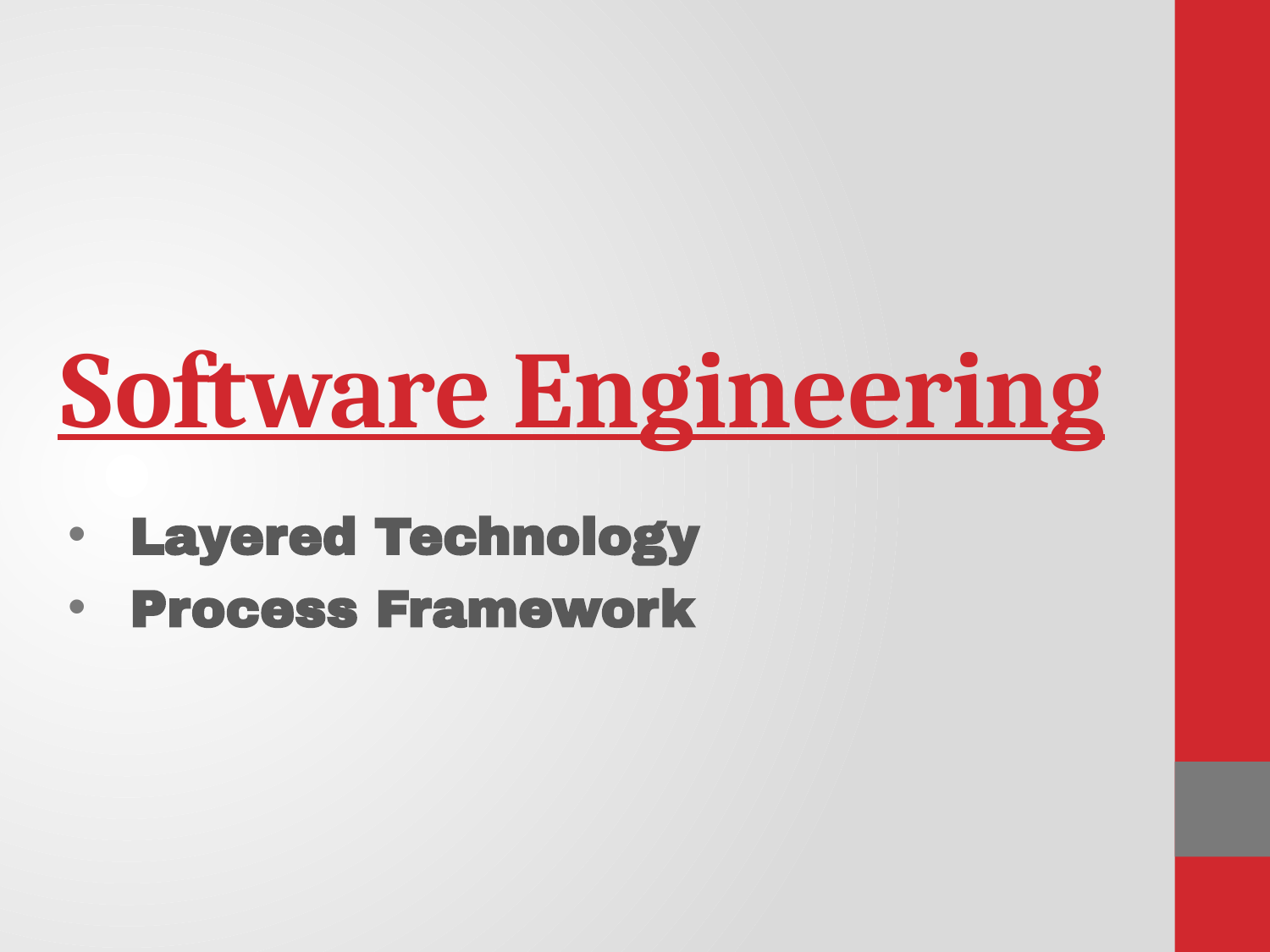

# Software Engineering
Layered Technology
Process Framework